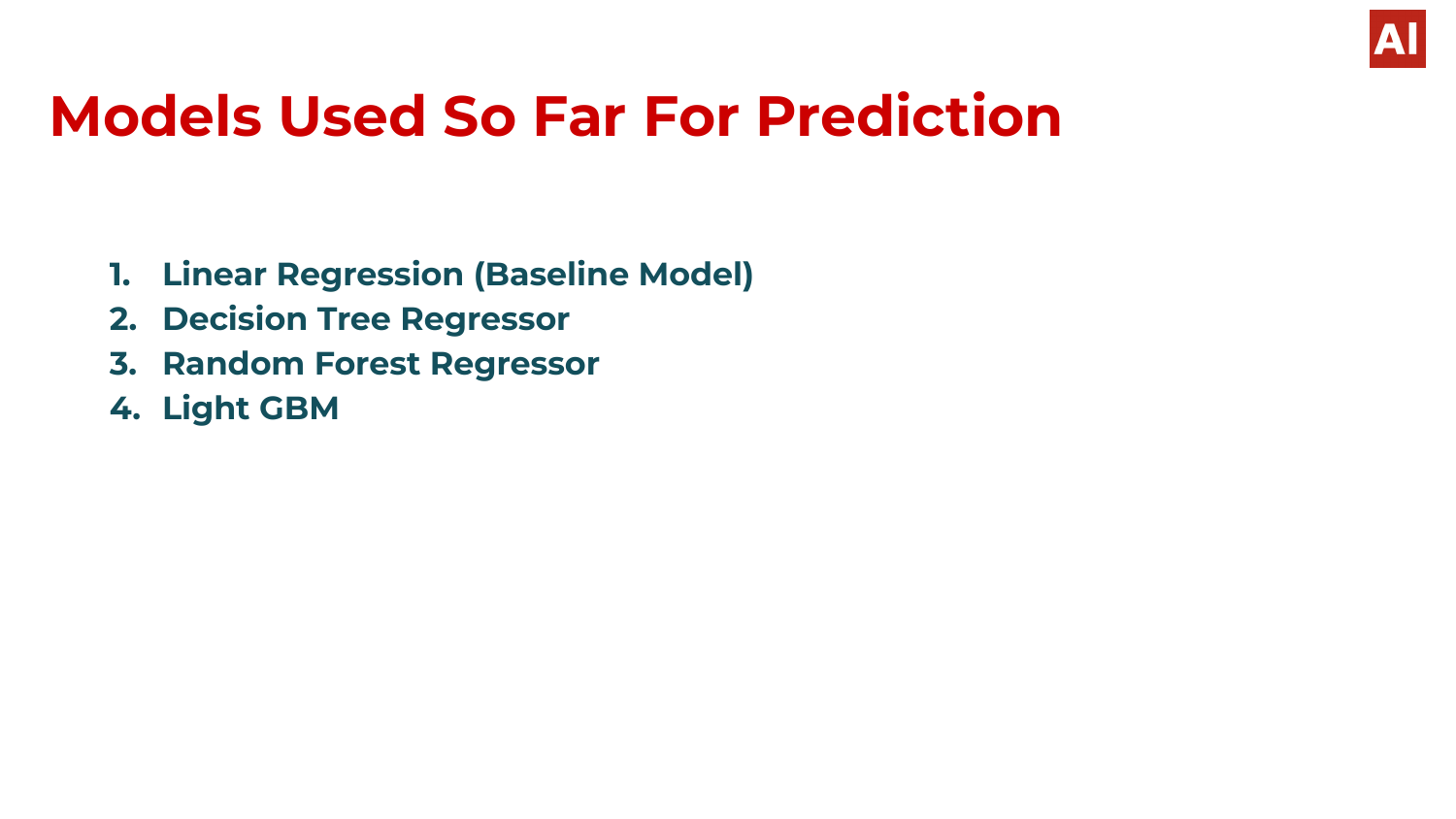

# Models Used So Far For Prediction

Linear Regression (Baseline Model)
Decision Tree Regressor
Random Forest Regressor
Light GBM